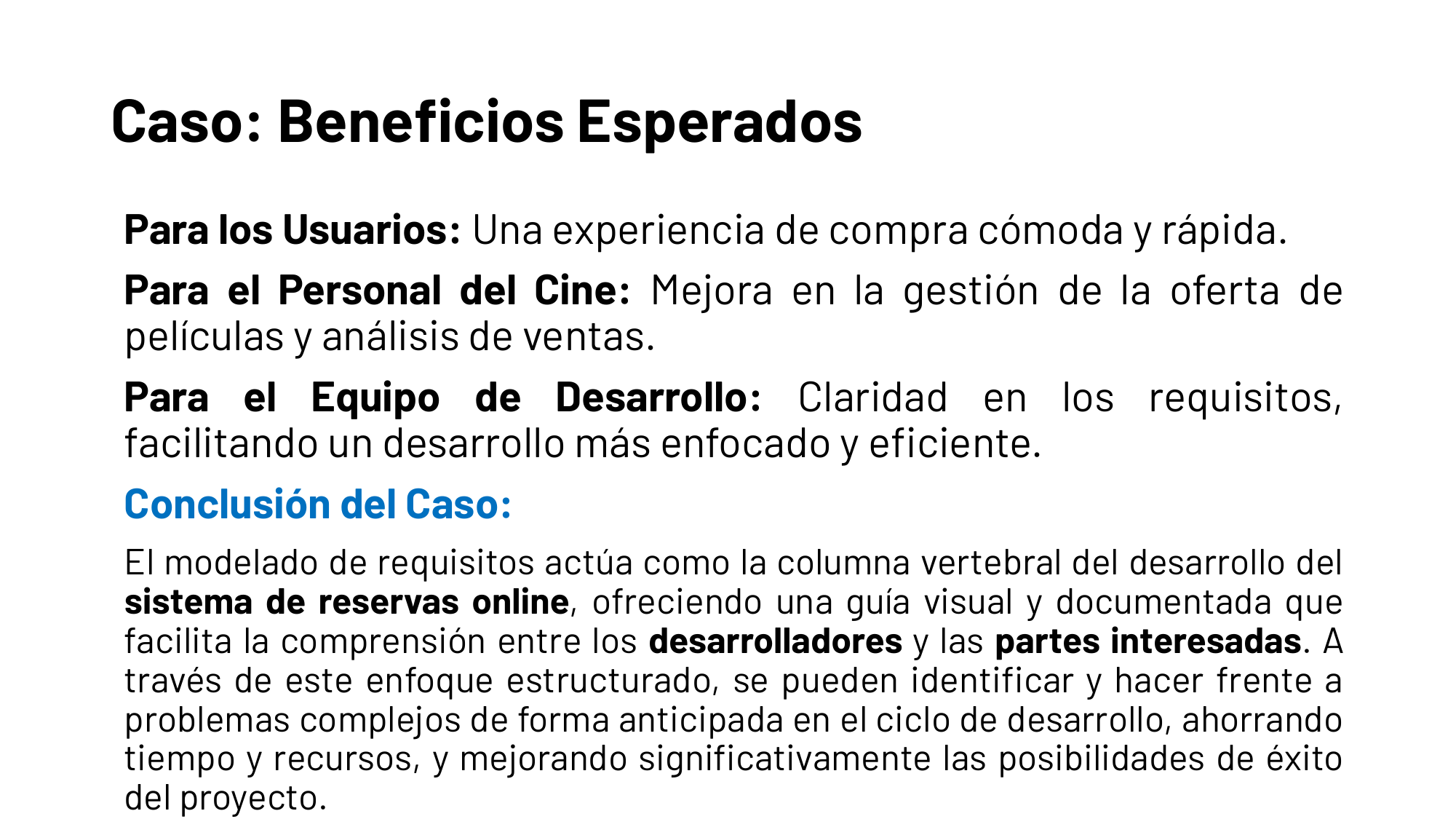

# Caso: Beneficios Esperados
Para los Usuarios: Una experiencia de compra cómoda y rápida.
Para el Personal del Cine: Mejora en la gestión de la oferta de películas y análisis de ventas.
Para el Equipo de Desarrollo: Claridad en los requisitos, facilitando un desarrollo más enfocado y eficiente.
Conclusión del Caso:
El modelado de requisitos actúa como la columna vertebral del desarrollo del sistema de reservas online, ofreciendo una guía visual y documentada que facilita la comprensión entre los desarrolladores y las partes interesadas. A través de este enfoque estructurado, se pueden identificar y hacer frente a problemas complejos de forma anticipada en el ciclo de desarrollo, ahorrando tiempo y recursos, y mejorando significativamente las posibilidades de éxito del proyecto.